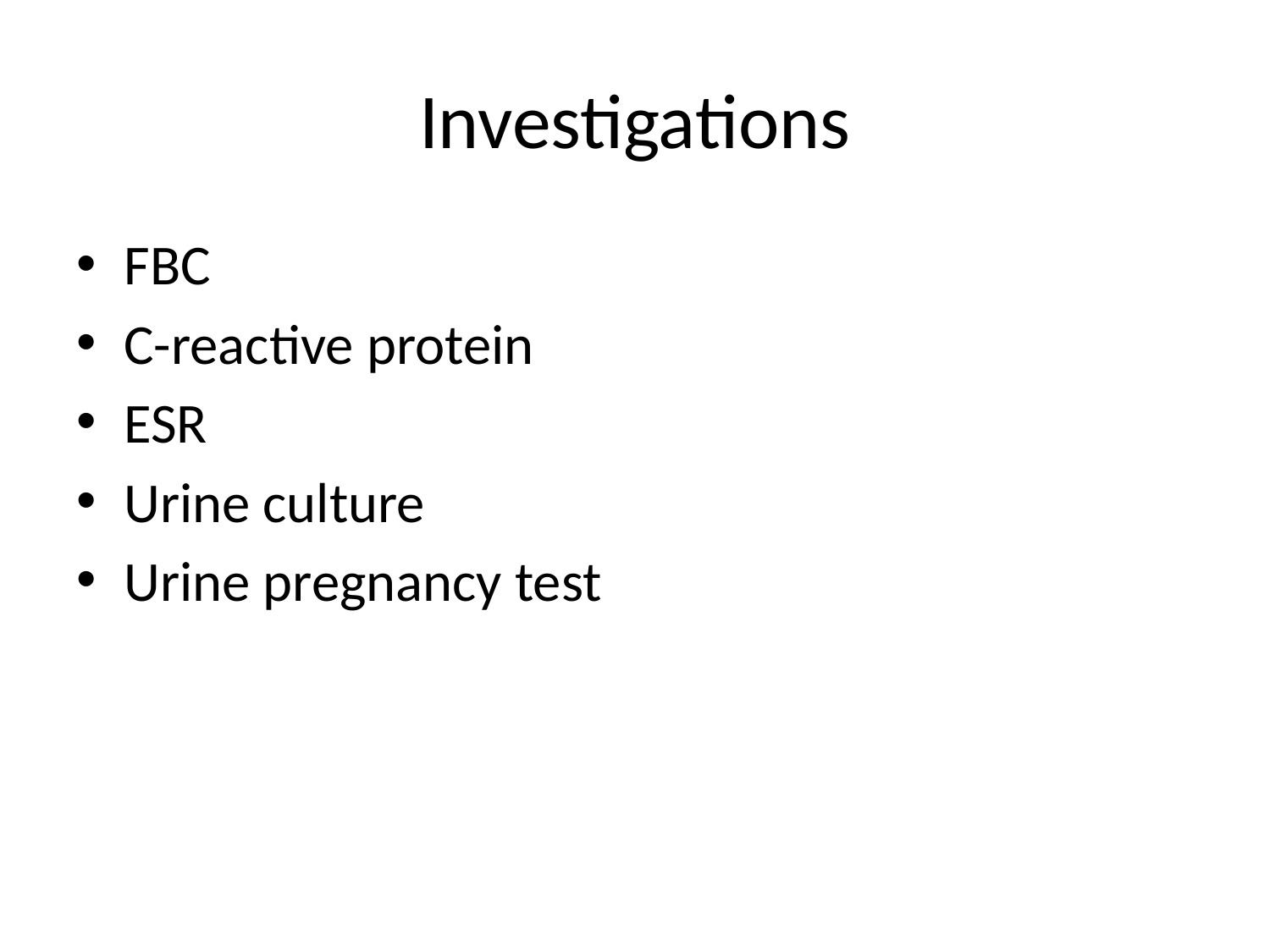

# Investigations
FBC
C-reactive protein
ESR
Urine culture
Urine pregnancy test